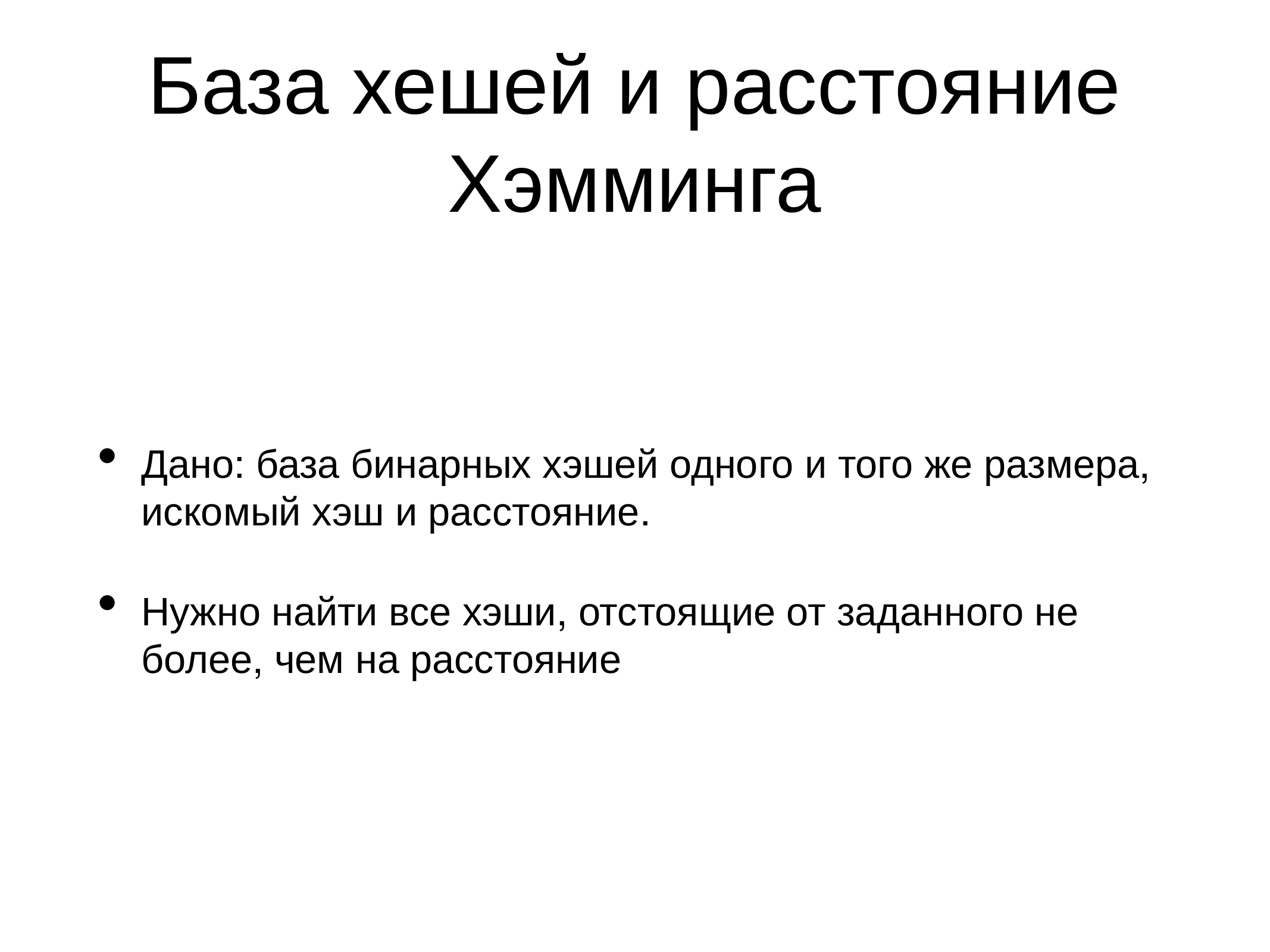

# База хешей и расстояние Хэмминга
Дано: база бинарных хэшей одного и того же размера, искомый хэш и расстояние.
Нужно найти все хэши, отстоящие от заданного не более, чем на расстояние